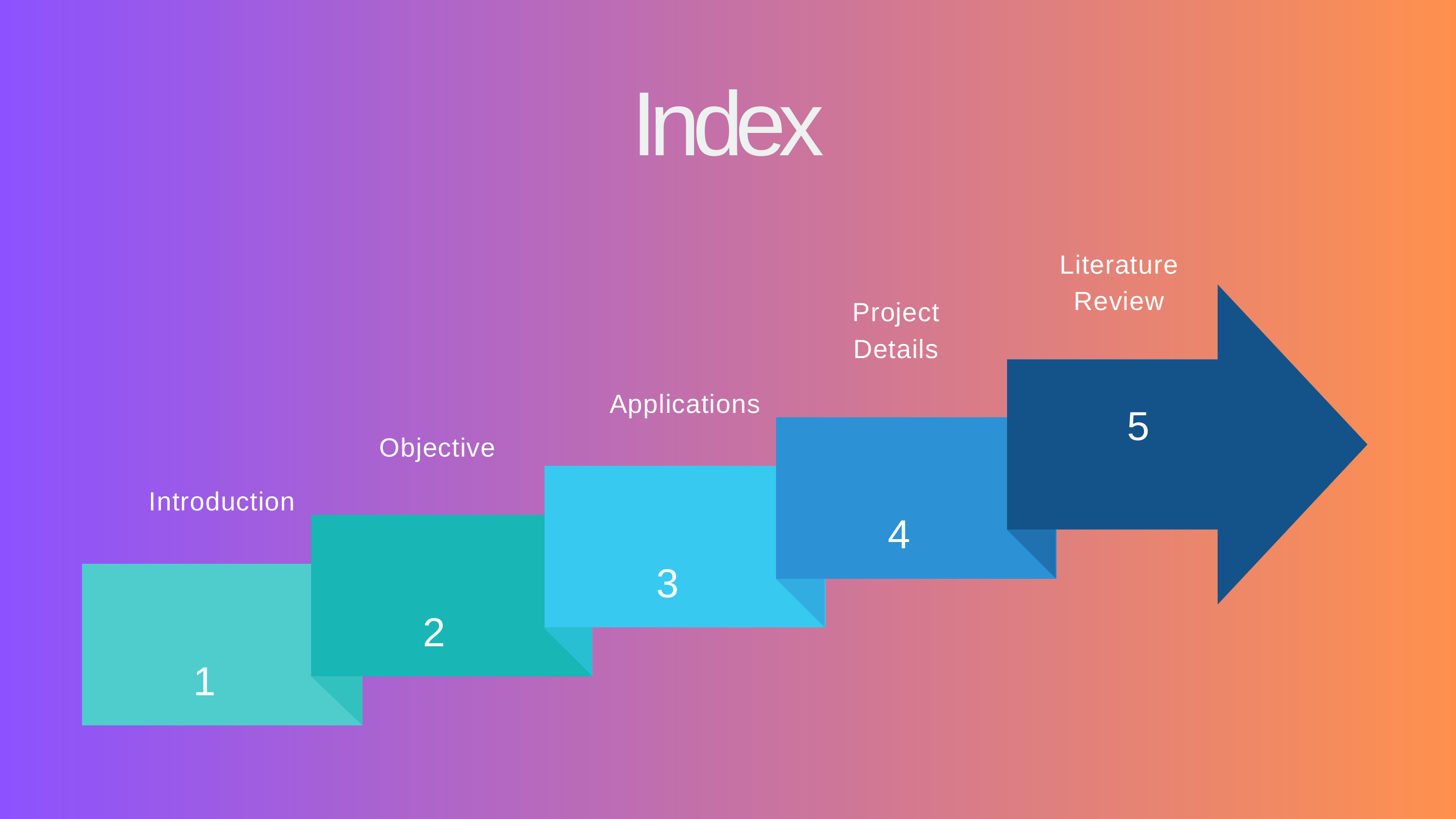

Index
Literature
Review

5
Project
Details
Applications

4
Objective

3
Introduction

2

1